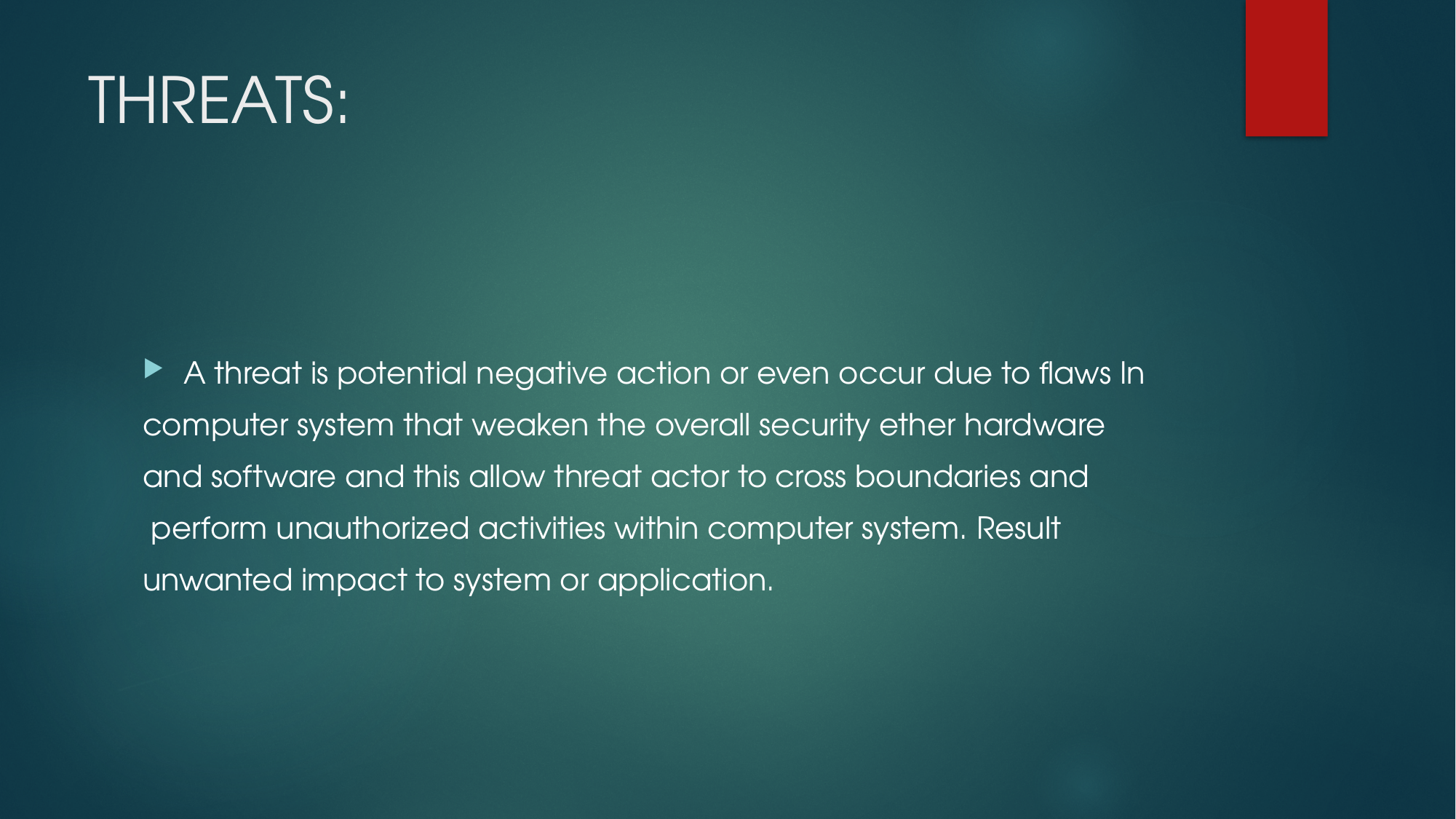

# THREATS:

A threat is potential negative action or even occur due to flaws In
computer system that weaken the overall security ether hardware
and software and this allow threat actor to cross boundaries and
 perform unauthorized activities within computer system. Result
unwanted impact to system or application.